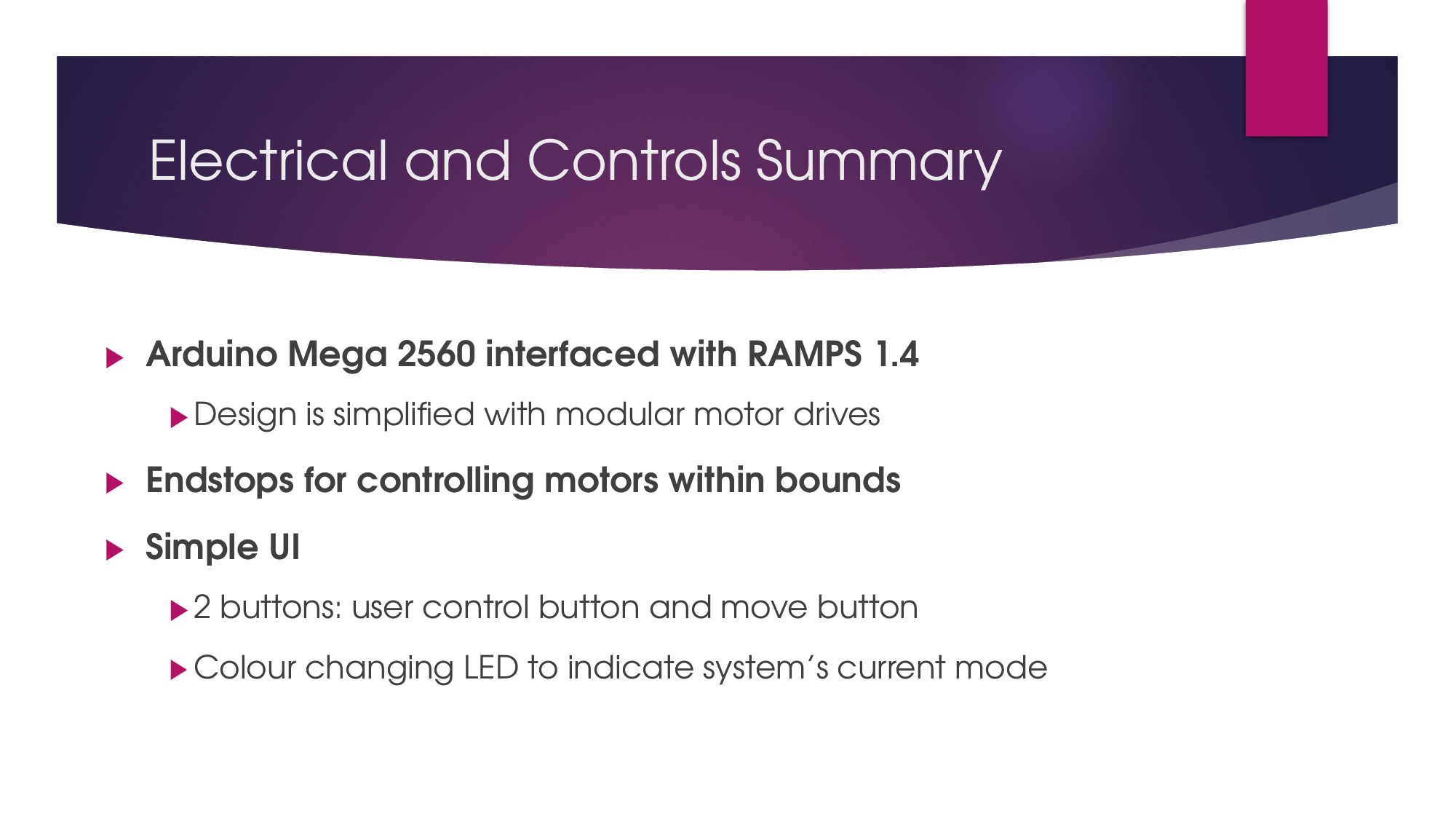

# Electrical and Controls Summary
Arduino Mega 2560 interfaced with RAMPS 1.4

Design is simplified with modular motor drives

Endstops for controlling motors within bounds

Simple UI

2 buttons: user control button and move button

Colour changing LED to indicate system’s current mode